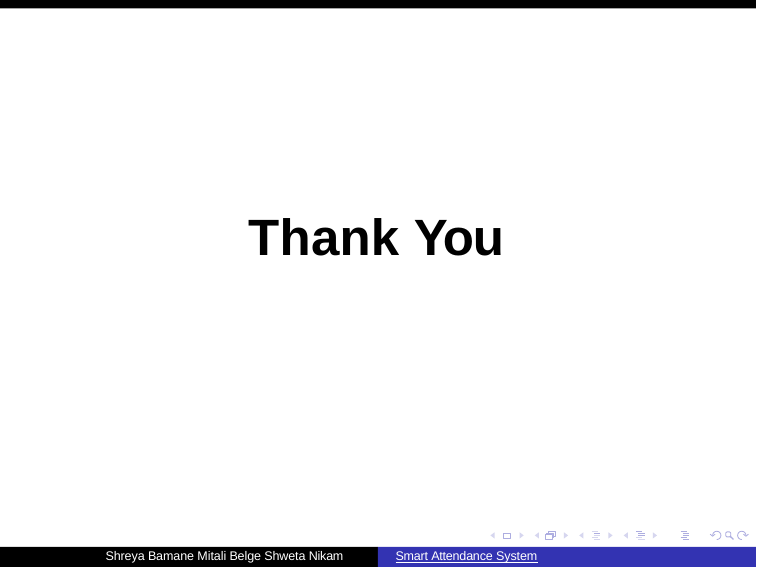

# Thank You

Shreya Bamane Mitali Belge Shweta Nikam
Smart Attendance System